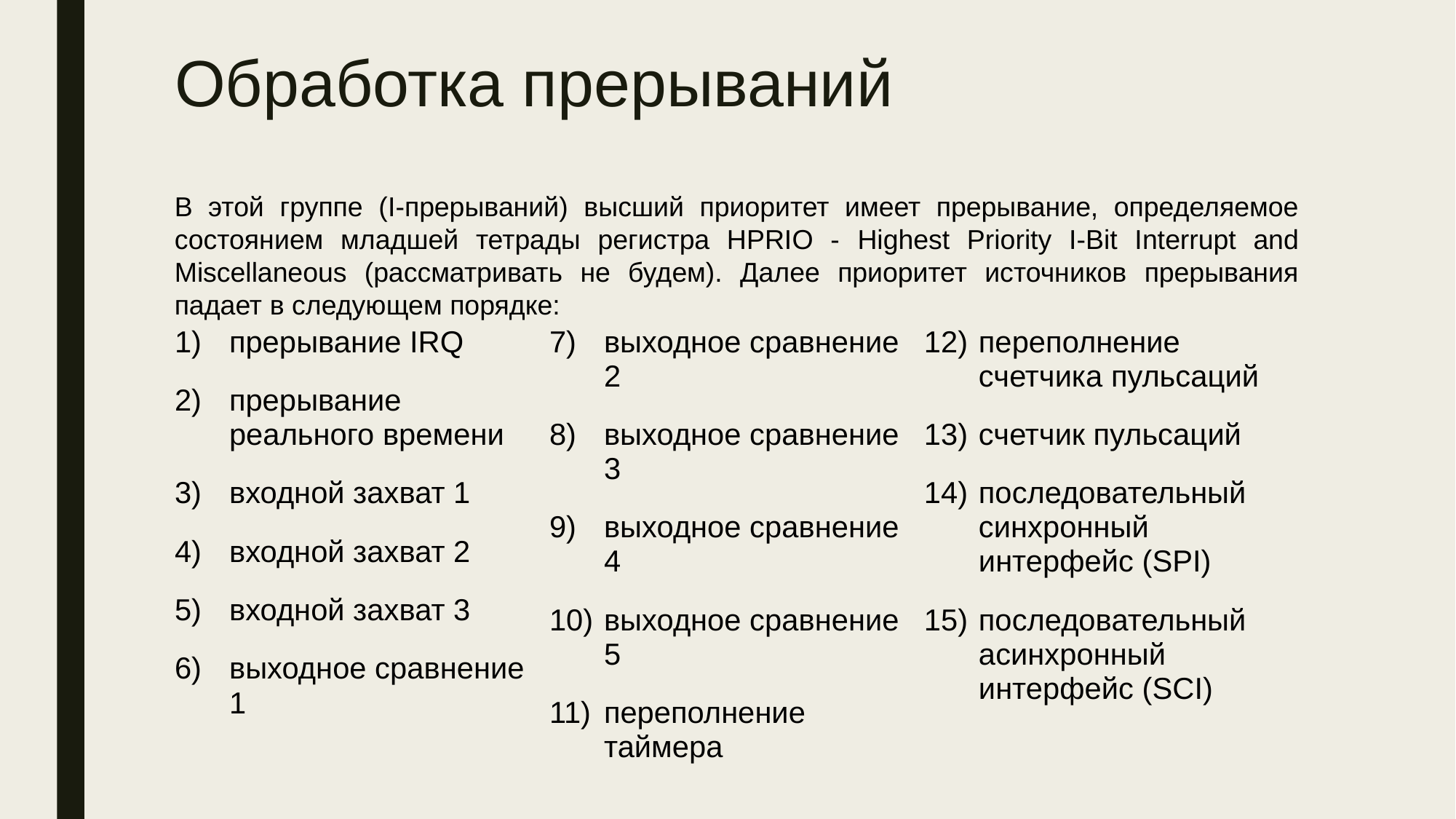

# Обработка прерываний
В этой группе (I-прерываний) высший приоритет имеет прерывание, определяемое состоянием младшей тетрады регистра HPRIO - Highest Priority I-Bit Interrupt and Miscellaneous (рассматривать не будем). Далее приоритет источников прерывания падает в следующем порядке:
прерывание IRQ
прерывание реального времени
входной захват 1
входной захват 2
входной захват 3
выходное сравнение 1
выходное сравнение 2
выходное сравнение 3
выходное сравнение 4
выходное сравнение 5
переполнение таймера
переполнение счетчика пульсаций
счетчик пульсаций
последовательный синхронный интерфейс (SPI)
последовательный асинхронный интерфейс (SCI)